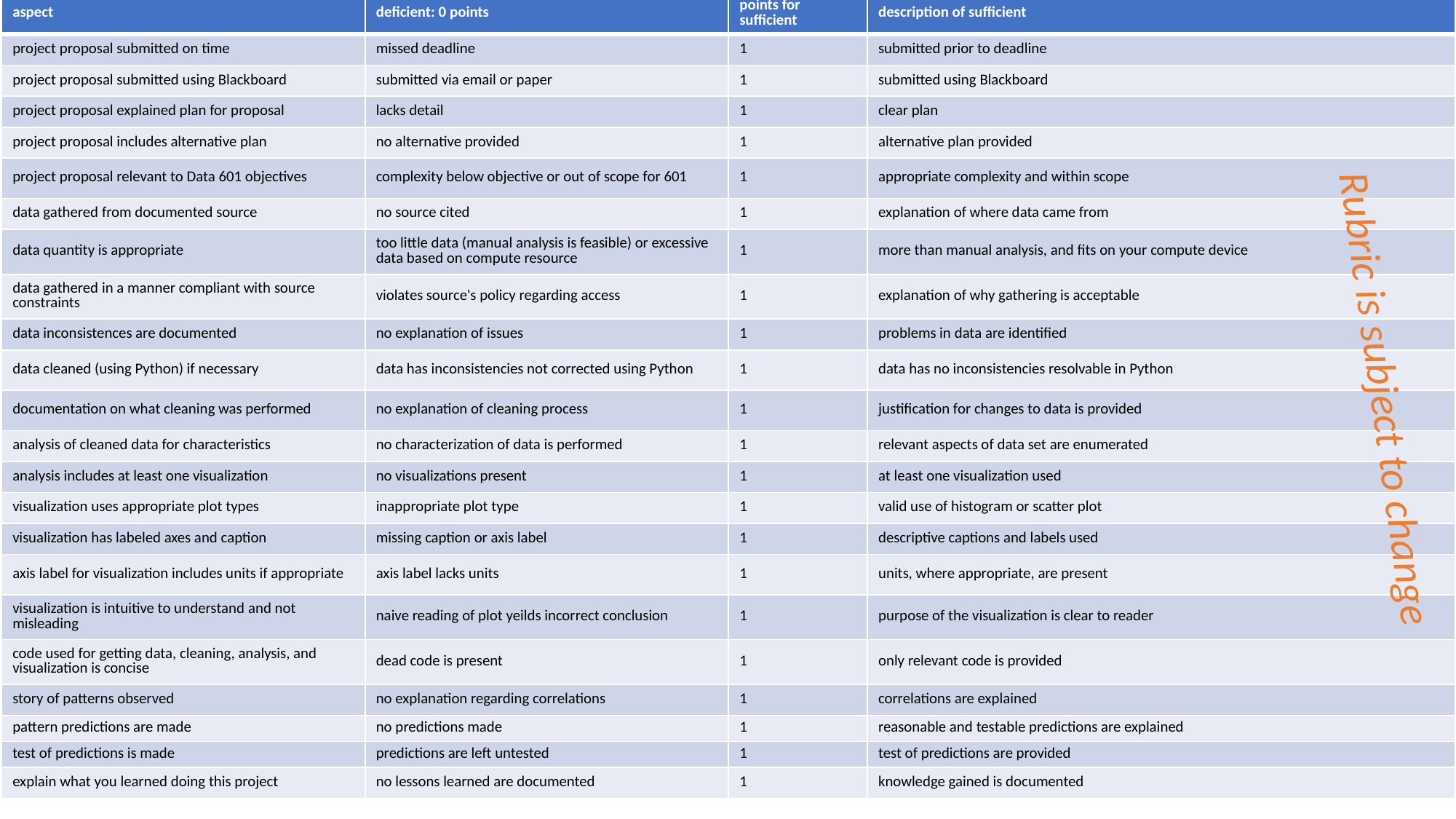

| aspect | deficient: 0 points | points for  sufficient | description of sufficient |
| --- | --- | --- | --- |
| project proposal submitted on time | missed deadline | 1 | submitted prior to deadline |
| project proposal submitted using Blackboard | submitted via email or paper | 1 | submitted using Blackboard |
| project proposal explained plan for proposal | lacks detail | 1 | clear plan |
| project proposal includes alternative plan | no alternative provided | 1 | alternative plan provided |
| project proposal relevant to Data 601 objectives | complexity below objective or out of scope for 601 | 1 | appropriate complexity and within scope |
| data gathered from documented source | no source cited | 1 | explanation of where data came from |
| data quantity is appropriate | too little data (manual analysis is feasible) or excessive data based on compute resource | 1 | more than manual analysis, and fits on your compute device |
| data gathered in a manner compliant with source constraints | violates source's policy regarding access | 1 | explanation of why gathering is acceptable |
| data inconsistences are documented | no explanation of issues | 1 | problems in data are identified |
| data cleaned (using Python) if necessary | data has inconsistencies not corrected using Python | 1 | data has no inconsistencies resolvable in Python |
| documentation on what cleaning was performed | no explanation of cleaning process | 1 | justification for changes to data is provided |
| analysis of cleaned data for characteristics | no characterization of data is performed | 1 | relevant aspects of data set are enumerated |
| analysis includes at least one visualization | no visualizations present | 1 | at least one visualization used |
| visualization uses appropriate plot types | inappropriate plot type | 1 | valid use of histogram or scatter plot |
| visualization has labeled axes and caption | missing caption or axis label | 1 | descriptive captions and labels used |
| axis label for visualization includes units if appropriate | axis label lacks units | 1 | units, where appropriate, are present |
| visualization is intuitive to understand and not misleading | naive reading of plot yeilds incorrect conclusion | 1 | purpose of the visualization is clear to reader |
| code used for getting data, cleaning, analysis, and visualization is concise | dead code is present | 1 | only relevant code is provided |
| story of patterns observed | no explanation regarding correlations | 1 | correlations are explained |
| pattern predictions are made | no predictions made | 1 | reasonable and testable predictions are explained |
| test of predictions is made | predictions are left untested | 1 | test of predictions are provided |
| explain what you learned doing this project | no lessons learned are documented | 1 | knowledge gained is documented |
Rubric is subject to change